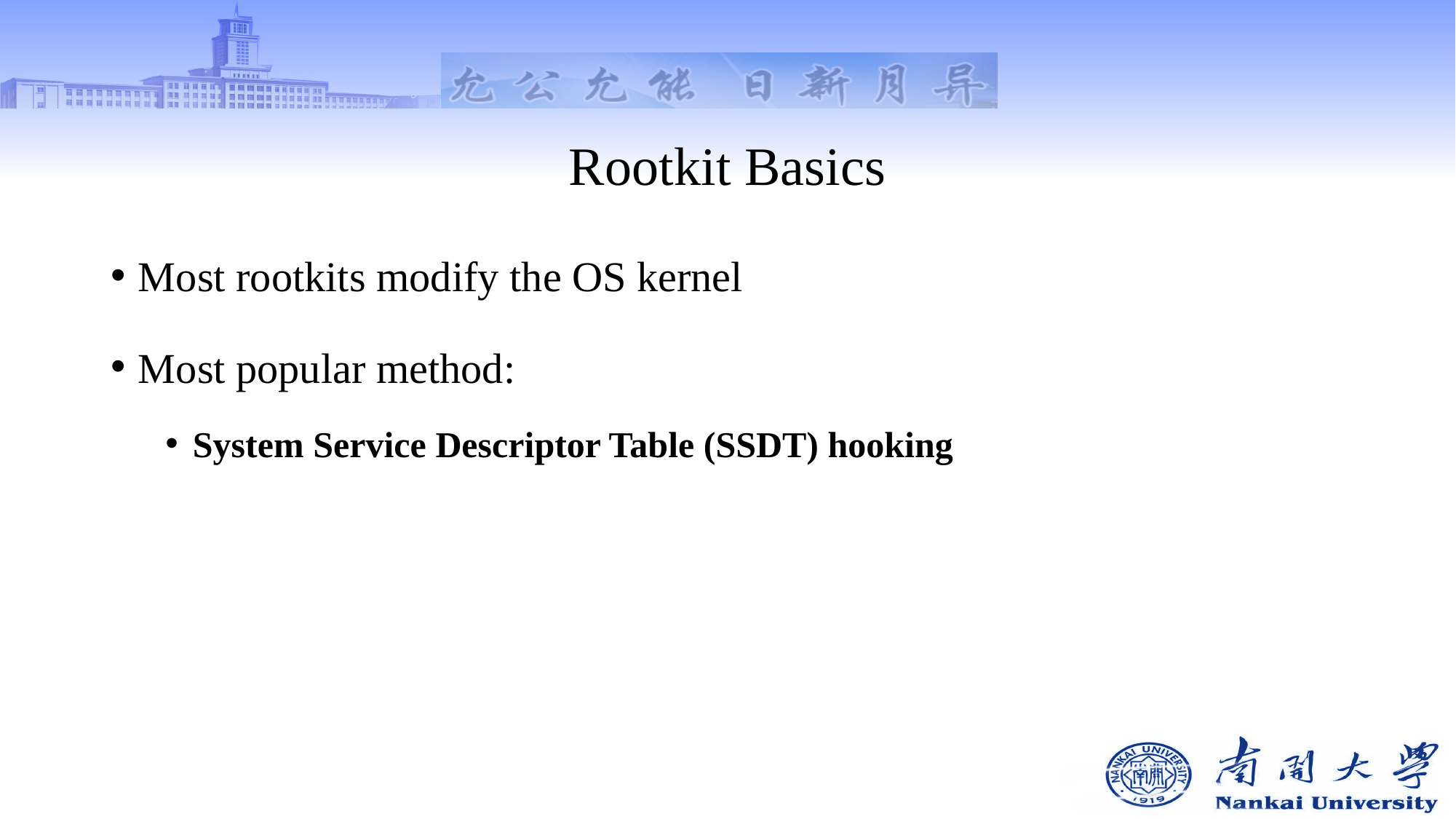

# Rootkit Basics
Most rootkits modify the OS kernel
Most popular method:
System Service Descriptor Table (SSDT) hooking